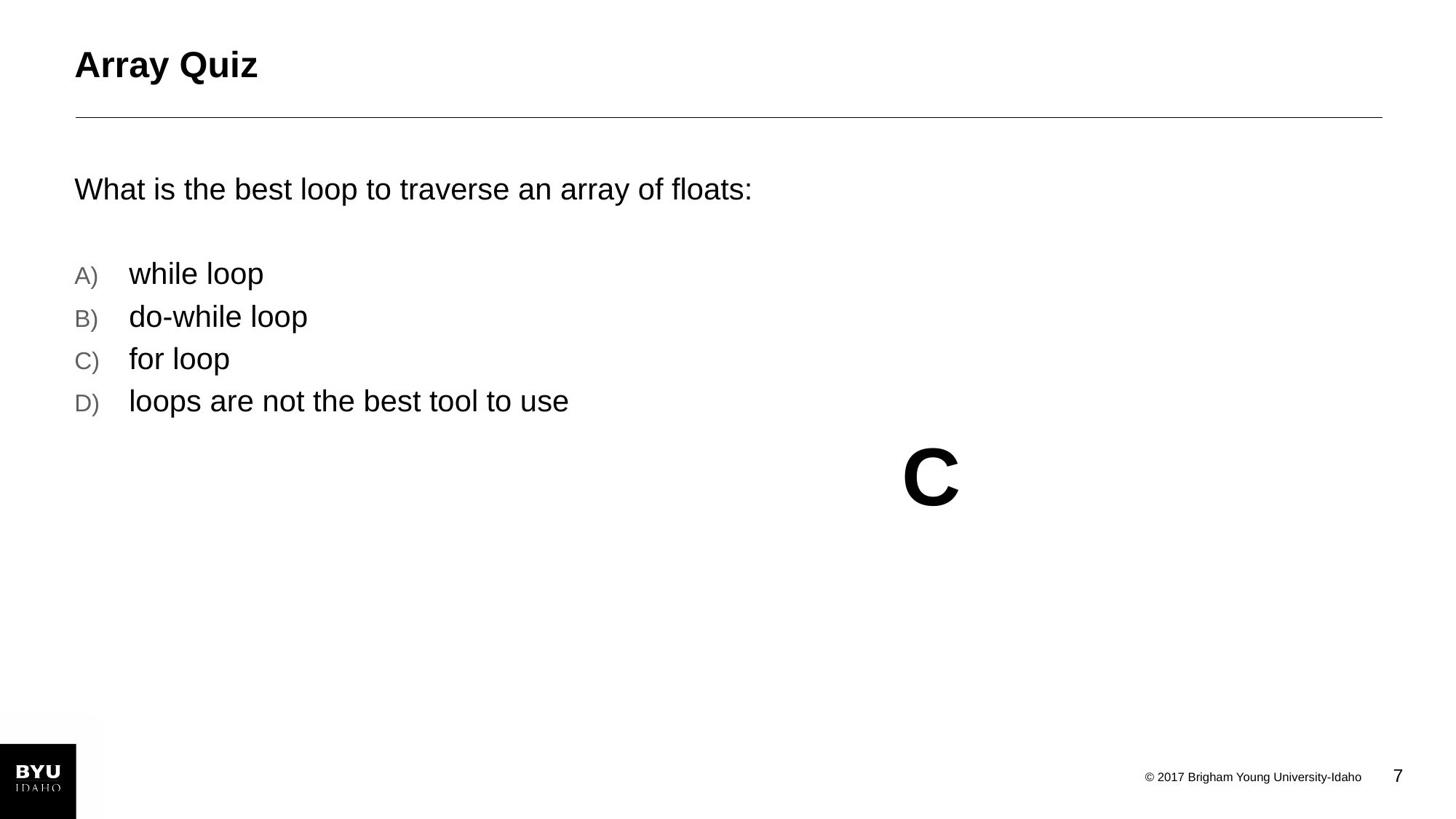

# Array Quiz
What is the best loop to traverse an array of floats:

while loop
do-while loop
for loop
loops are not the best tool to use
C